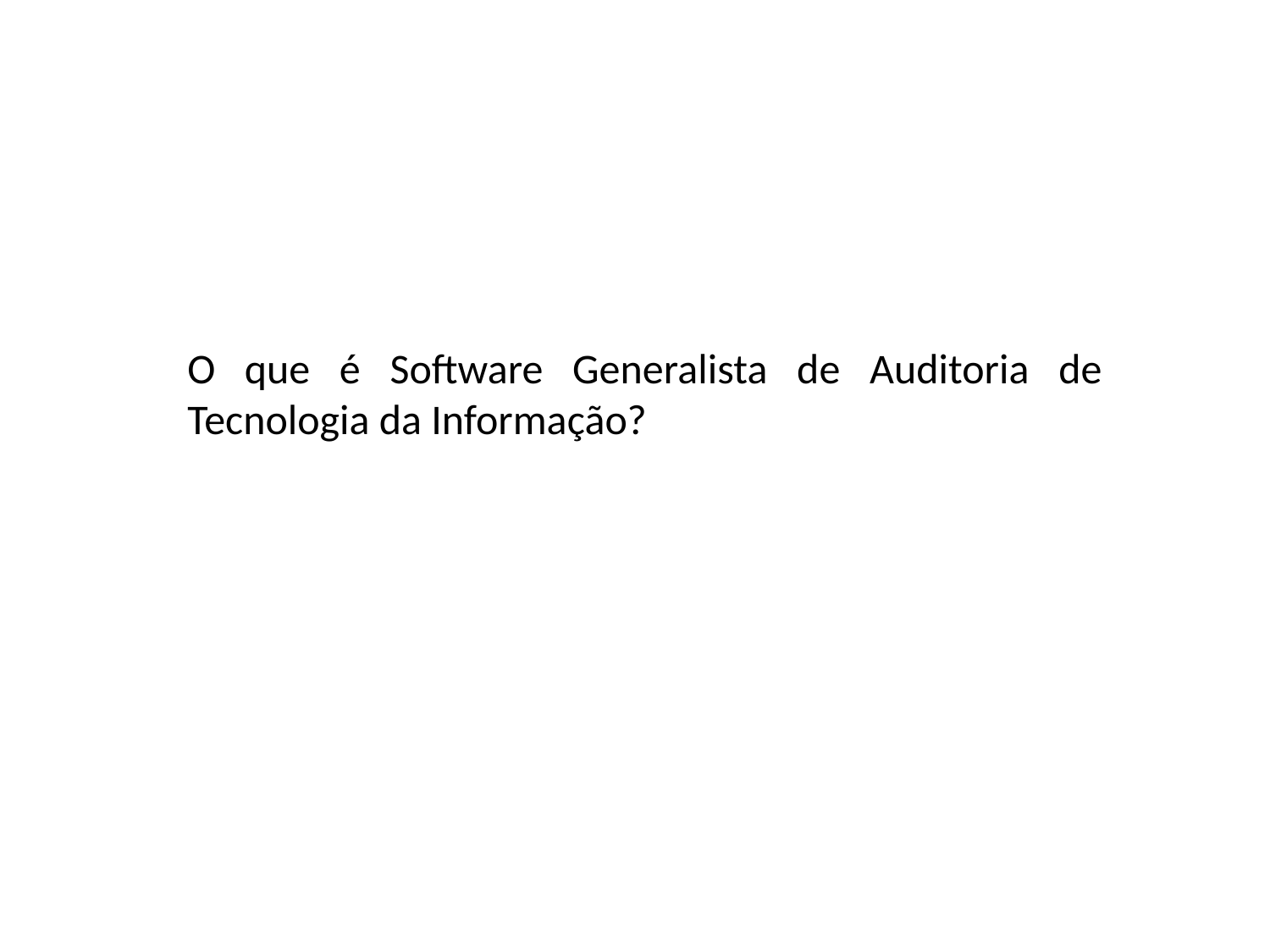

O que é Software Generalista de Auditoria de Tecnologia da Informação?